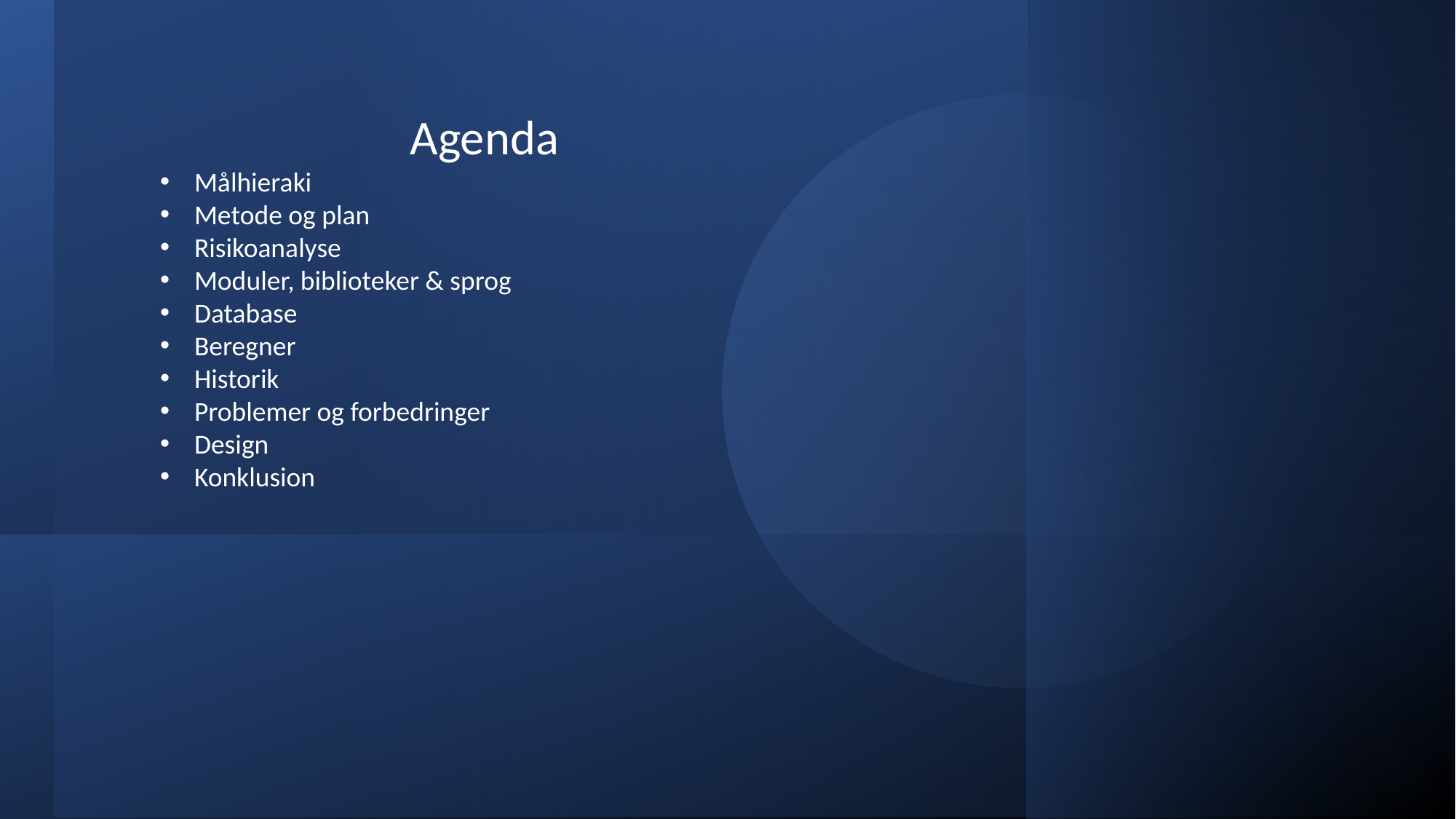

Agenda
Målhieraki
Metode og plan
Risikoanalyse
Moduler, biblioteker & sprog
Database
Beregner
Historik
Problemer og forbedringer
Design
Konklusion